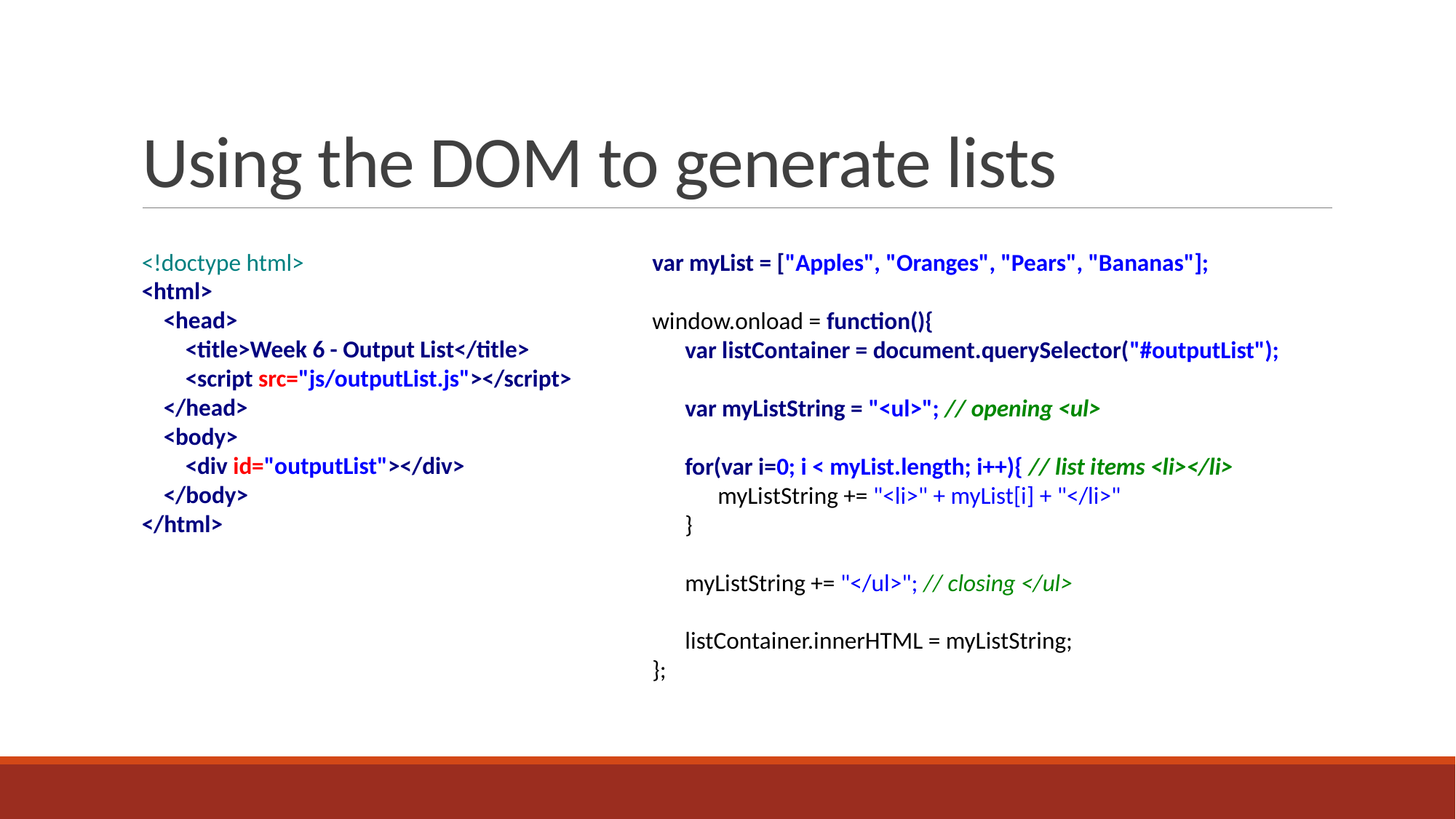

# Using the DOM to generate lists
<!doctype html>
<html>
    <head>
        <title>Week 6 - Output List</title>
        <script src="js/outputList.js"></script>
    </head>
    <body>
        <div id="outputList"></div>
    </body>
</html>
var myList = ["Apples", "Oranges", "Pears", "Bananas"];

window.onload = function(){
      var listContainer = document.querySelector("#outputList");

      var myListString = "<ul>"; // opening <ul>

      for(var i=0; i < myList.length; i++){ // list items <li></li>
            myListString += "<li>" + myList[i] + "</li>"
      }

      myListString += "</ul>"; // closing </ul>

      listContainer.innerHTML = myListString;
};